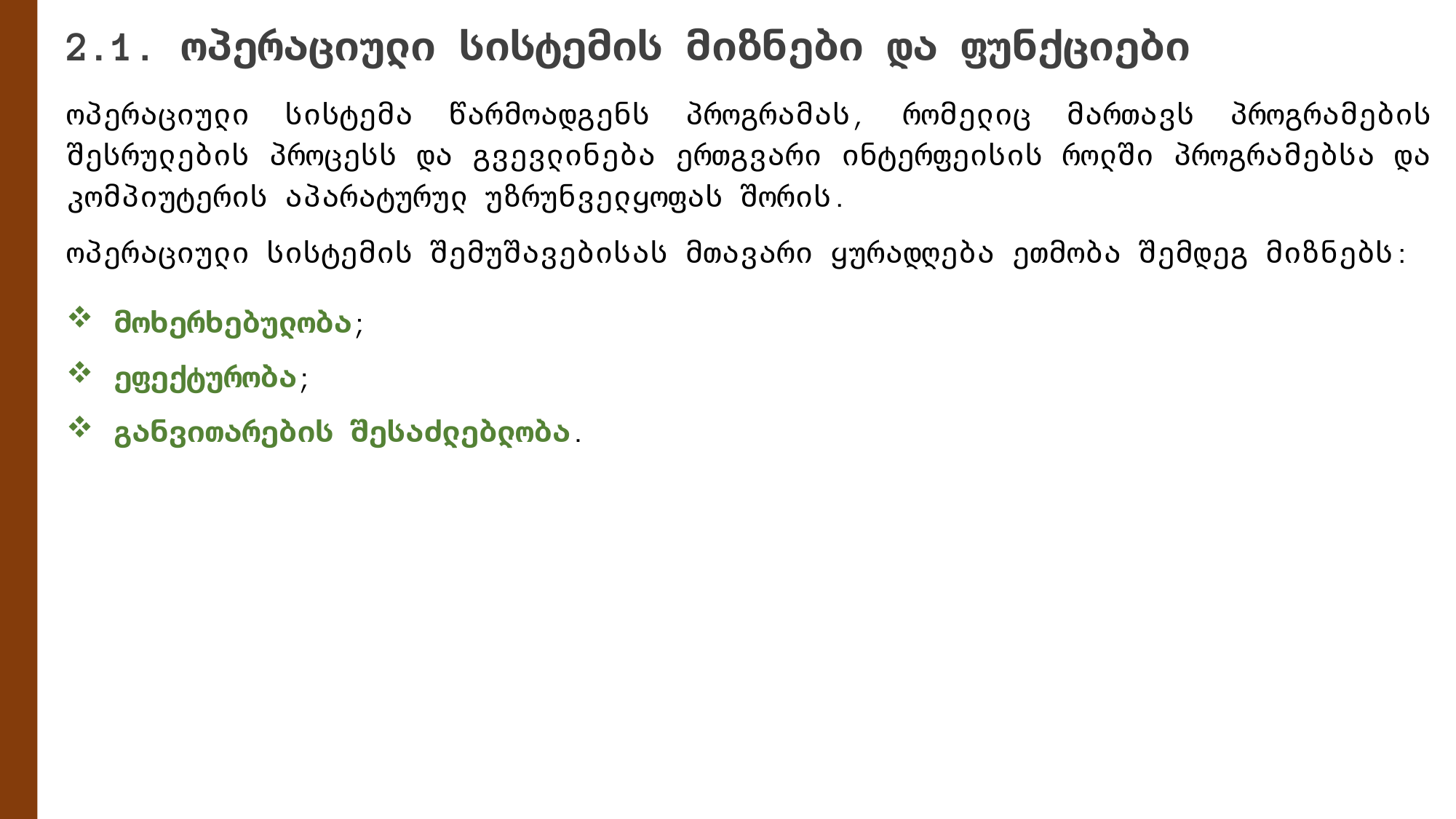

# 2.1. ოპერაციული სისტემის მიზნები და ფუნქციები
ოპერაციული სისტემა წარმოადგენს პროგრამას, რომელიც მართავს პროგრამების შესრულების პროცესს და გვევლინება ერთგვარი ინტერფეისის როლში პროგრამებსა და კომპიუტერის აპარატურულ უზრუნველყოფას შორის.
ოპერაციული სისტემის შემუშავებისას მთავარი ყურადღება ეთმობა შემდეგ მიზნებს:
მოხერხებულობა;
ეფექტურობა;
განვითარების შესაძლებლობა.